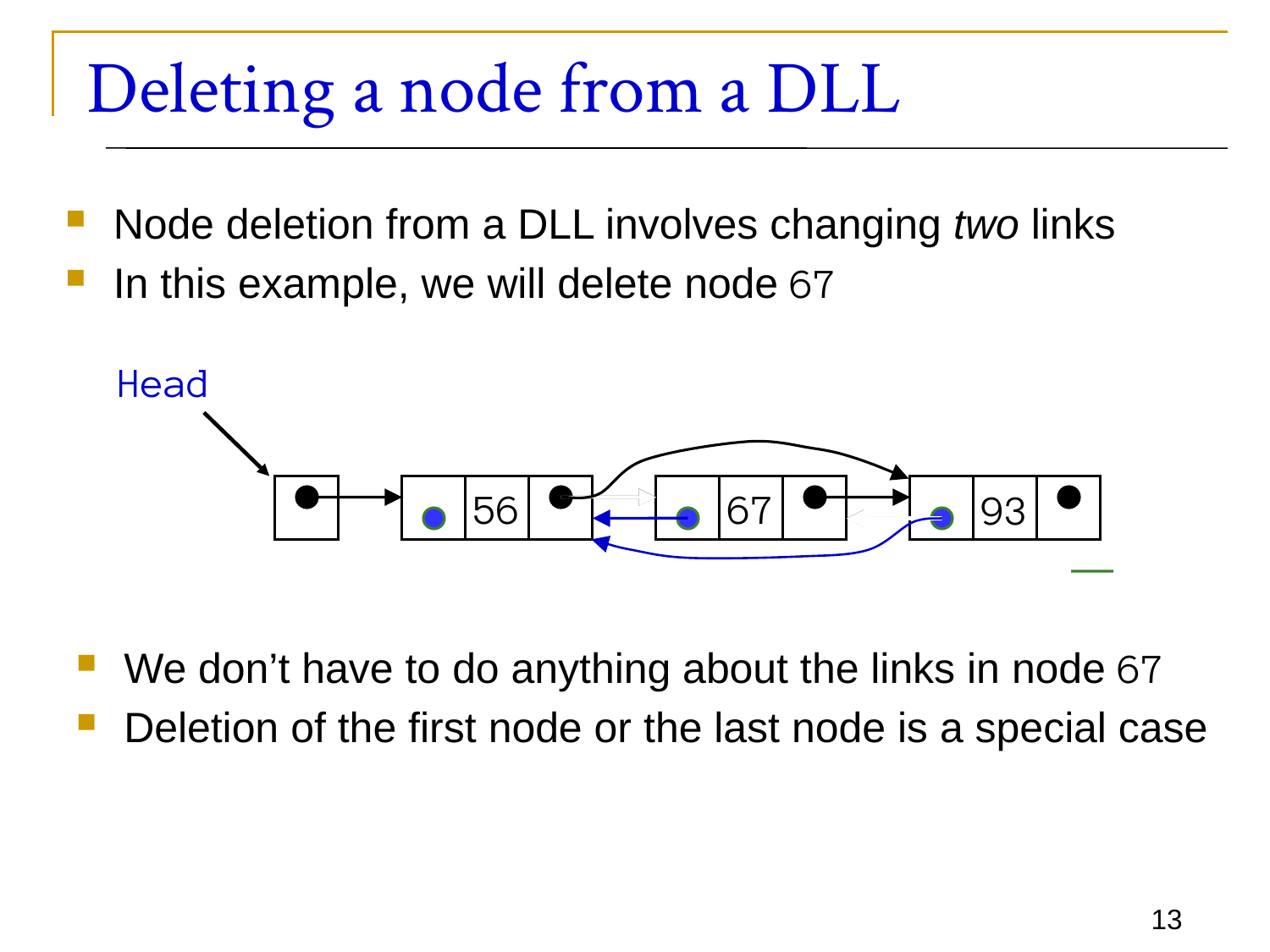

# Deleting a node from a DLL
Node deletion from a DLL involves changing two links
In this example, we will delete node 67
Head

56
67

93

We don’t have to do anything about the links in node 67
Deletion of the first node or the last node is a special case